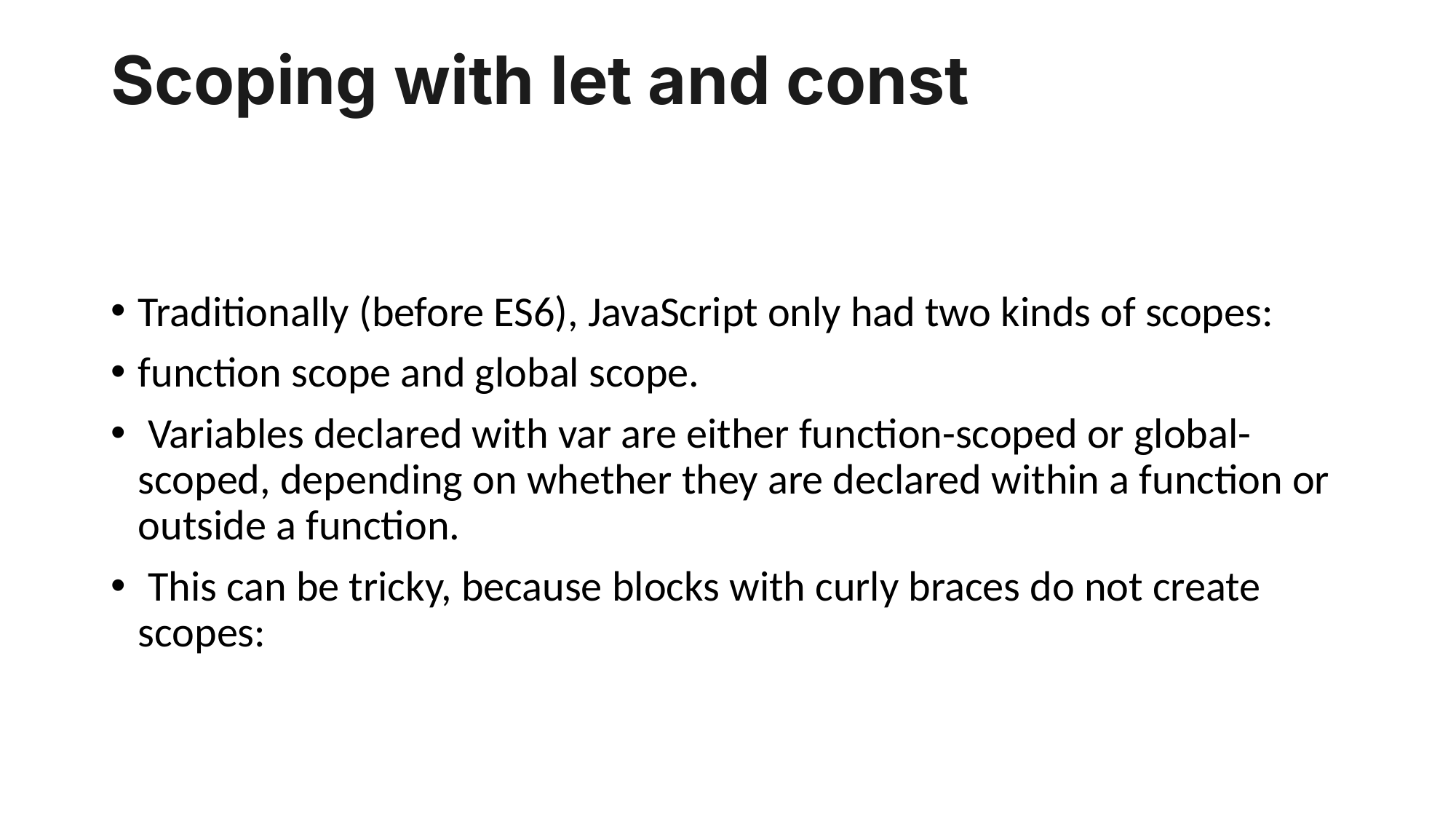

# Scoping with let and const

Traditionally (before ES6), JavaScript only had two kinds of scopes:
function scope and global scope.
 Variables declared with var are either function-scoped or global-scoped, depending on whether they are declared within a function or outside a function.
 This can be tricky, because blocks with curly braces do not create scopes: